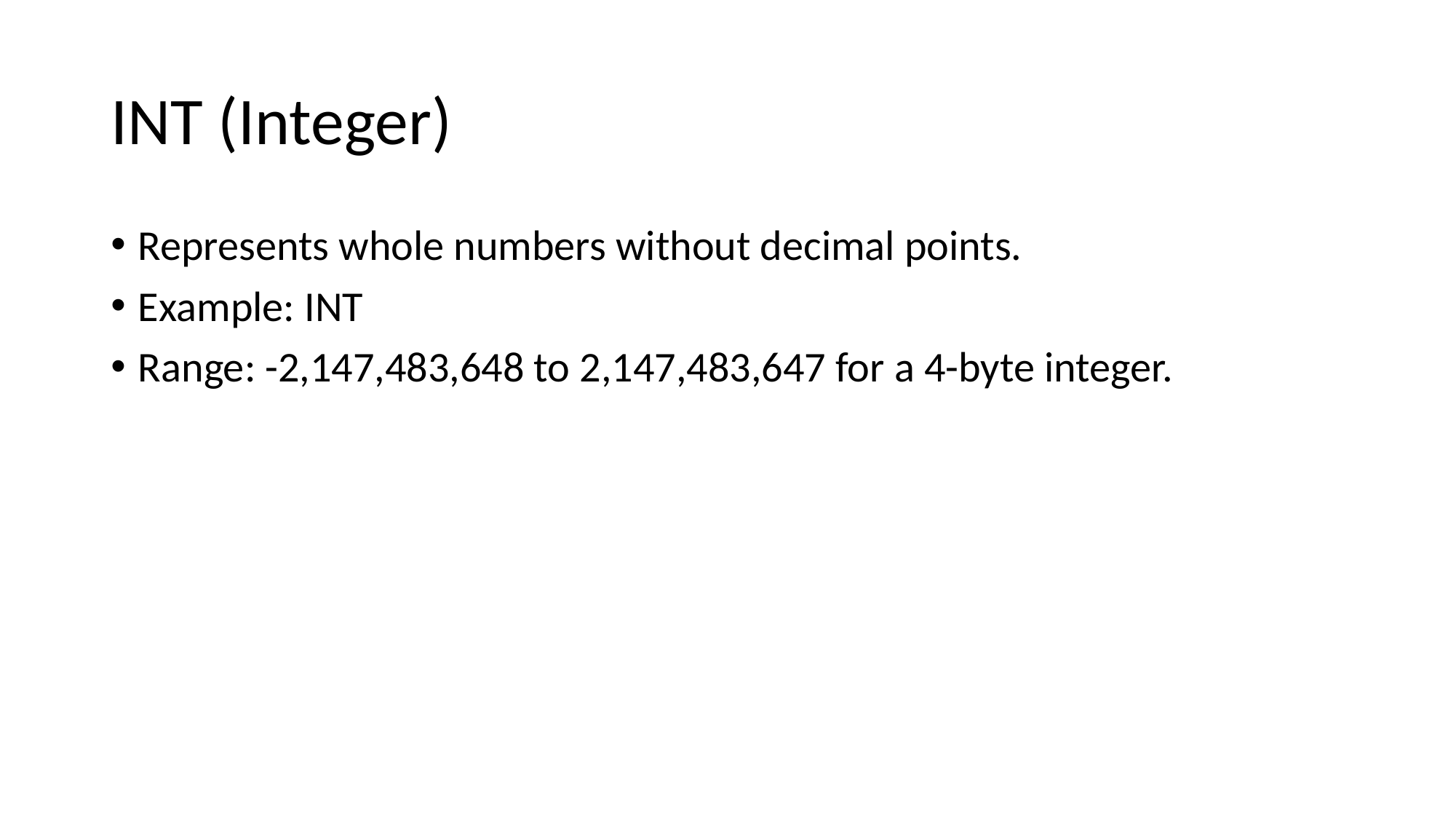

# INT (Integer)
Represents whole numbers without decimal points.
Example: INT
Range: -2,147,483,648 to 2,147,483,647 for a 4-byte integer.